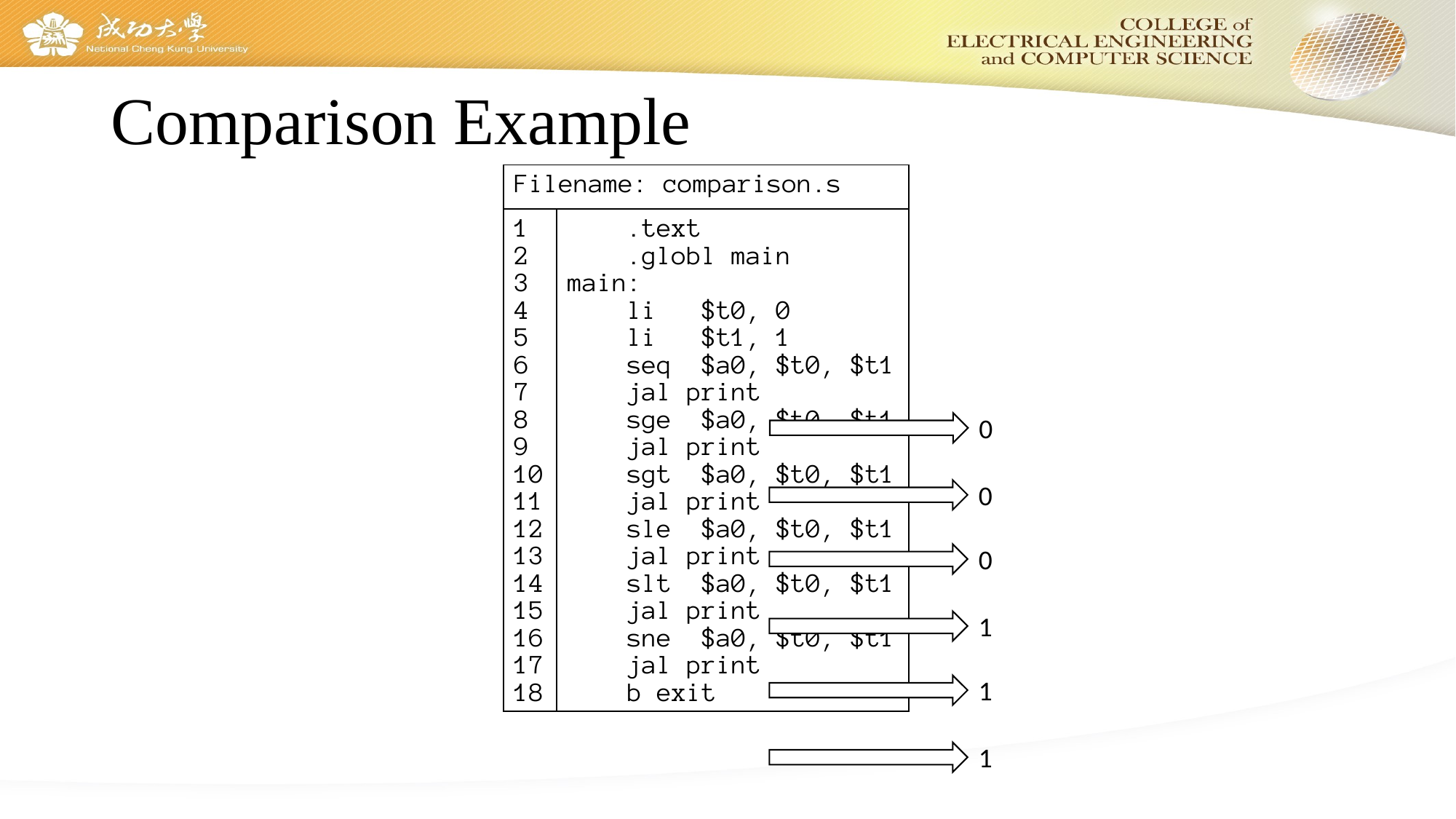

# Comparison Example
| Filename: comparison.s |  |
| --- | --- |
| 1 2 3 4 5 6 7 8 9 10 11 12 13 14 15 16 17 18 | .text .globl main main: li $t0, 0 li $t1, 1 seq $a0, $t0, $t1 jal print sge $a0, $t0, $t1 jal print sgt $a0, $t0, $t1 jal print sle $a0, $t0, $t1 jal print slt $a0, $t0, $t1 jal print sne $a0, $t0, $t1 jal print b exit |
0

0

0

1

1

1